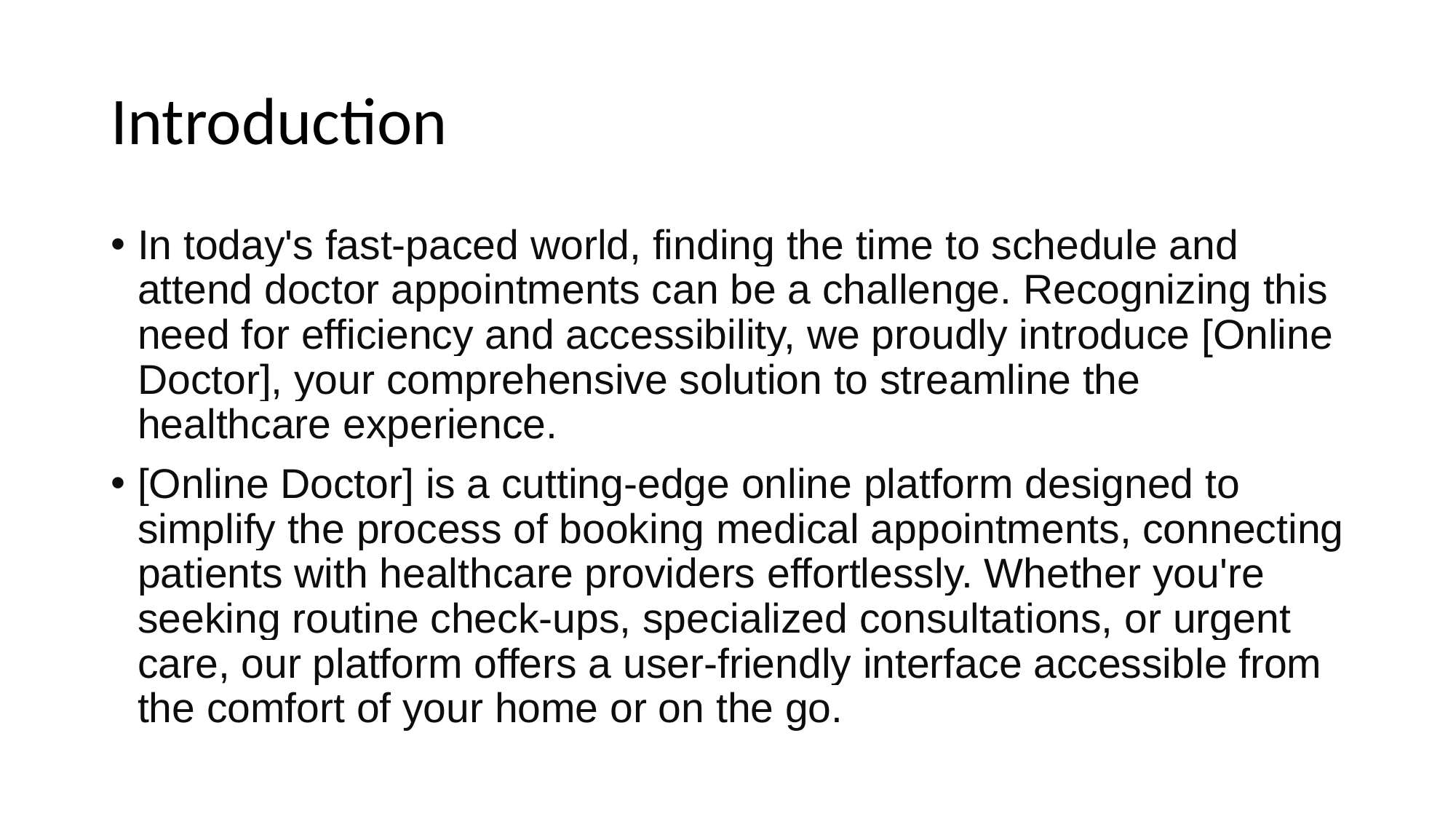

# Introduction
In today's fast-paced world, finding the time to schedule and attend doctor appointments can be a challenge. Recognizing this need for efficiency and accessibility, we proudly introduce [Online Doctor], your comprehensive solution to streamline the healthcare experience.
[Online Doctor] is a cutting-edge online platform designed to simplify the process of booking medical appointments, connecting patients with healthcare providers effortlessly. Whether you're seeking routine check-ups, specialized consultations, or urgent care, our platform offers a user-friendly interface accessible from the comfort of your home or on the go.